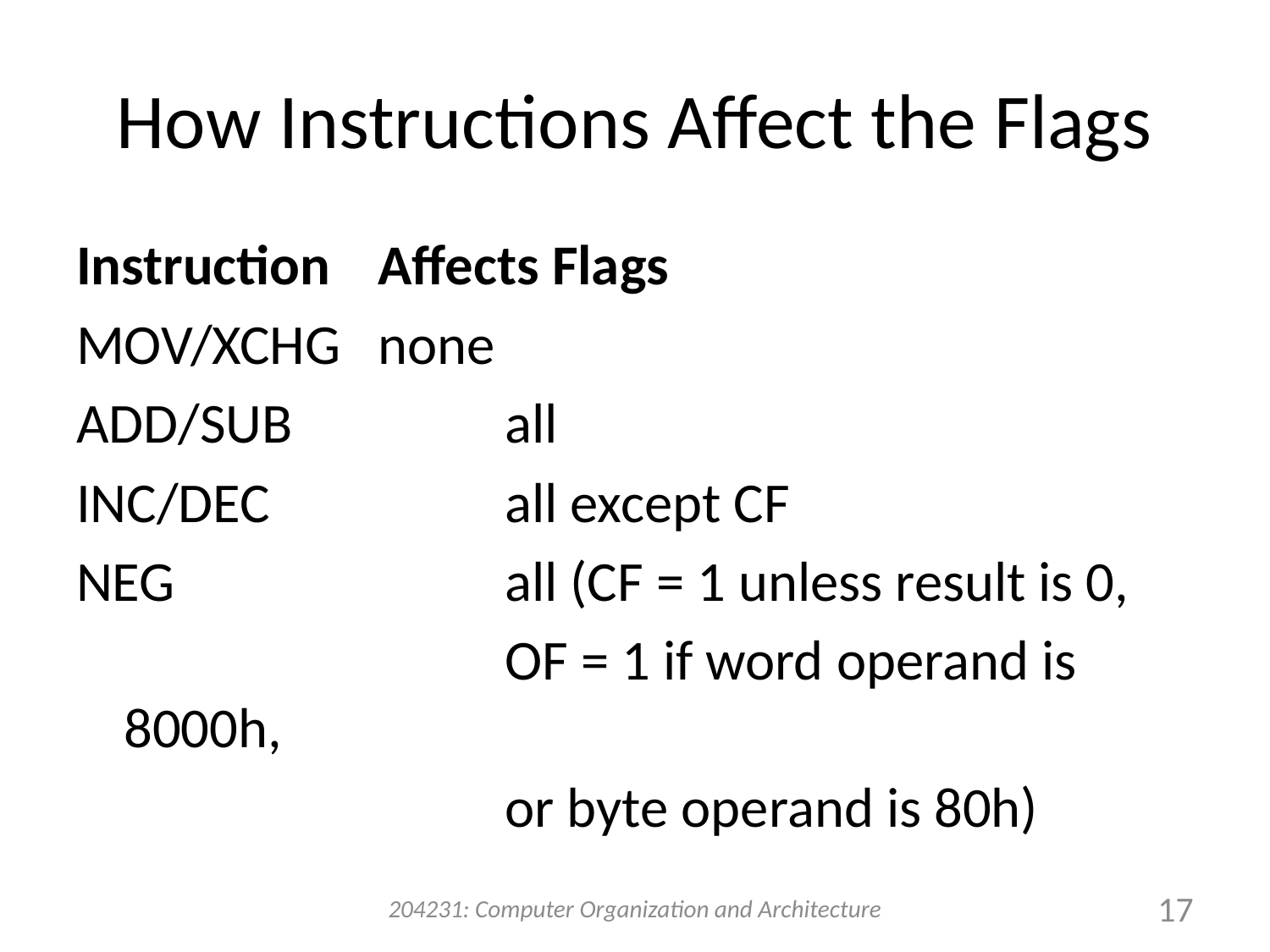

# How Instructions Affect the Flags
Instruction	Affects Flags
MOV/XCHG	none
ADD/SUB		all
INC/DEC		all except CF
NEG			all (CF = 1 unless result is 0,
				OF = 1 if word operand is 8000h,
				or byte operand is 80h)
204231: Computer Organization and Architecture
17